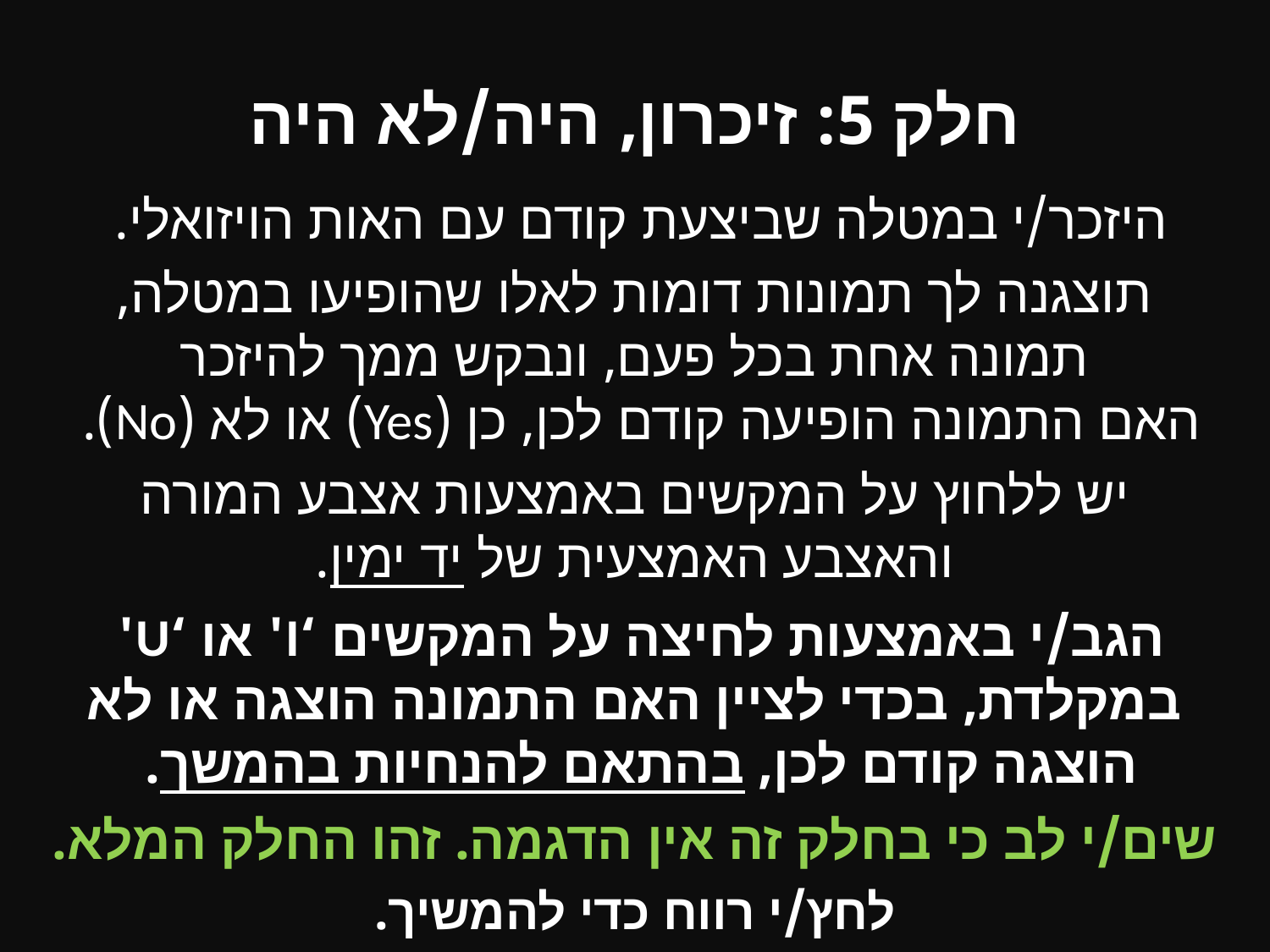

# חלק 5: זיכרון, היה/לא היה
היזכר/י במטלה שביצעת קודם עם האות הויזואלי.
תוצגנה לך תמונות דומות לאלו שהופיעו במטלה,
תמונה אחת בכל פעם, ונבקש ממך להיזכר
האם התמונה הופיעה קודם לכן, כן (Yes) או לא (No).
יש ללחוץ על המקשים באמצעות אצבע המורה
והאצבע האמצעית של יד ימין.

הגב/י באמצעות לחיצה על המקשים ‘I' או ‘U'  במקלדת, בכדי לציין האם התמונה הוצגה או לא הוצגה קודם לכן, בהתאם להנחיות בהמשך.

שים/י לב כי בחלק זה אין הדגמה. זהו החלק המלא.
לחץ/י רווח כדי להמשיך.